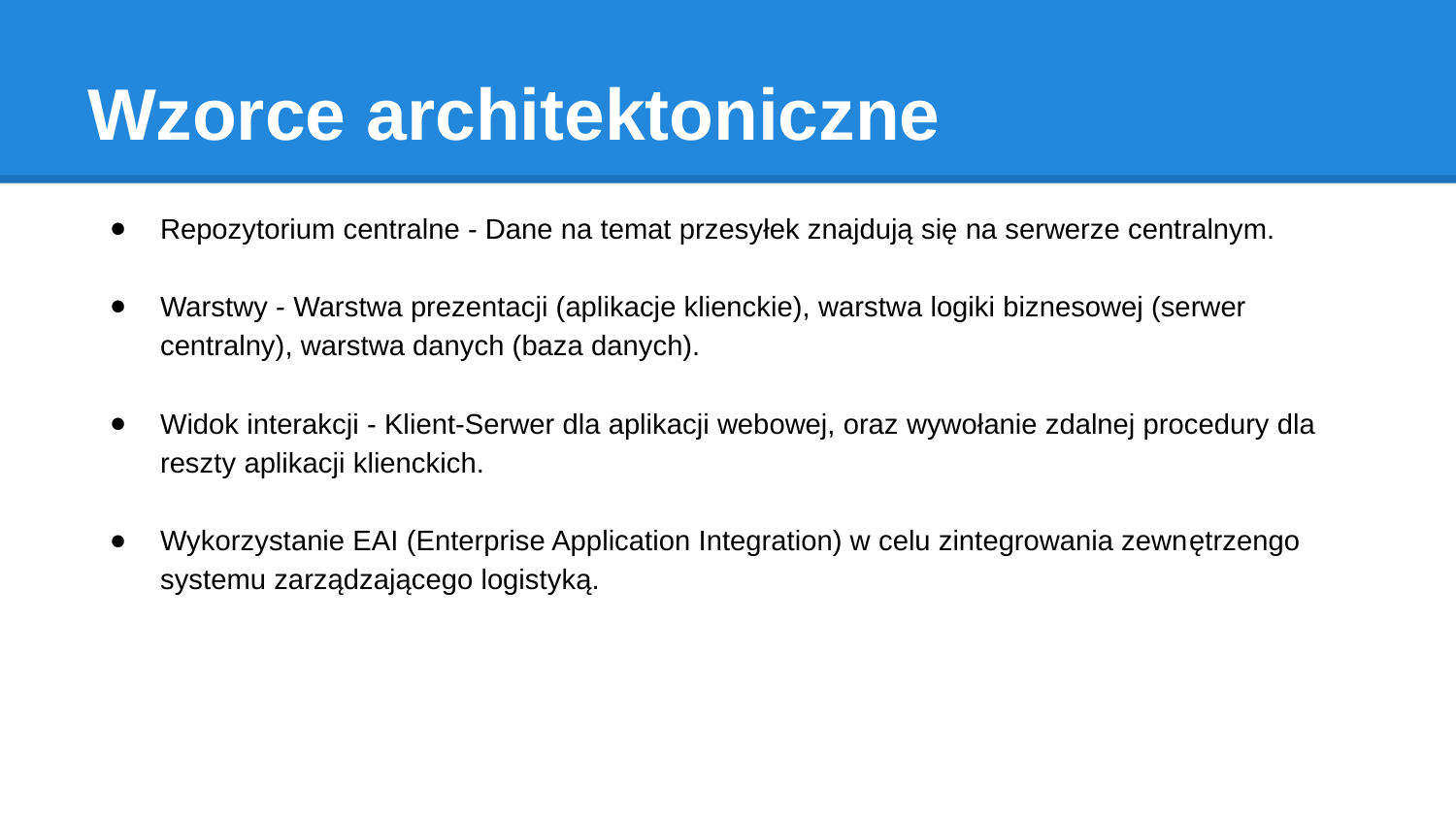

# Wzorce architektoniczne
Repozytorium centralne - Dane na temat przesyłek znajdują się na serwerze centralnym.

Warstwy - Warstwa prezentacji (aplikacje klienckie), warstwa logiki biznesowej (serwer centralny), warstwa danych (baza danych).

Widok interakcji - Klient-Serwer dla aplikacji webowej, oraz wywołanie zdalnej procedury dla reszty aplikacji klienckich.

Wykorzystanie EAI (Enterprise Application Integration) w celu zintegrowania zewnętrzengo systemu zarządzającego logistyką.